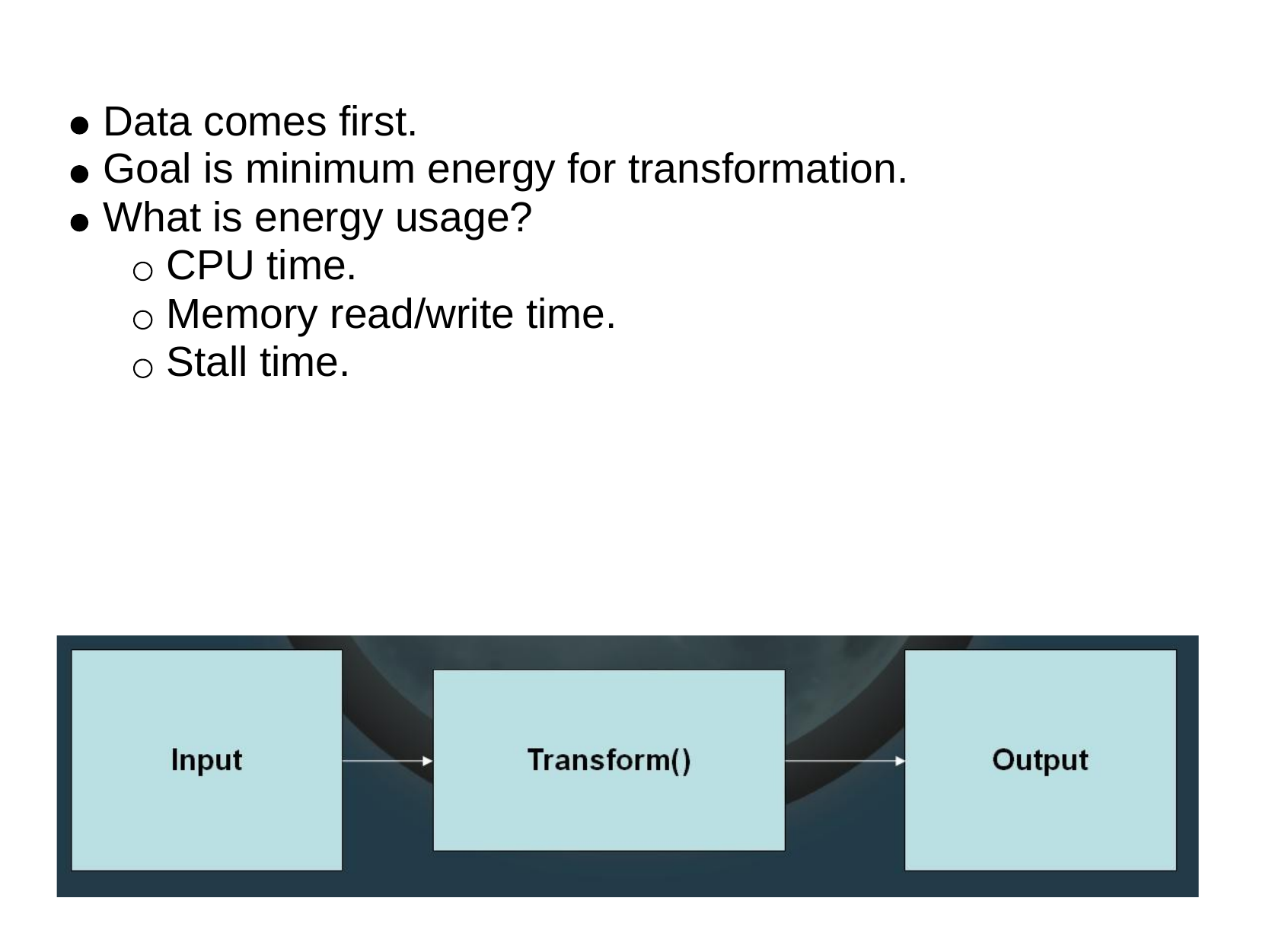

Data comes first.
Goal is minimum energy for transformation. What is energy usage?
CPU time.
Memory read/write time. Stall time.